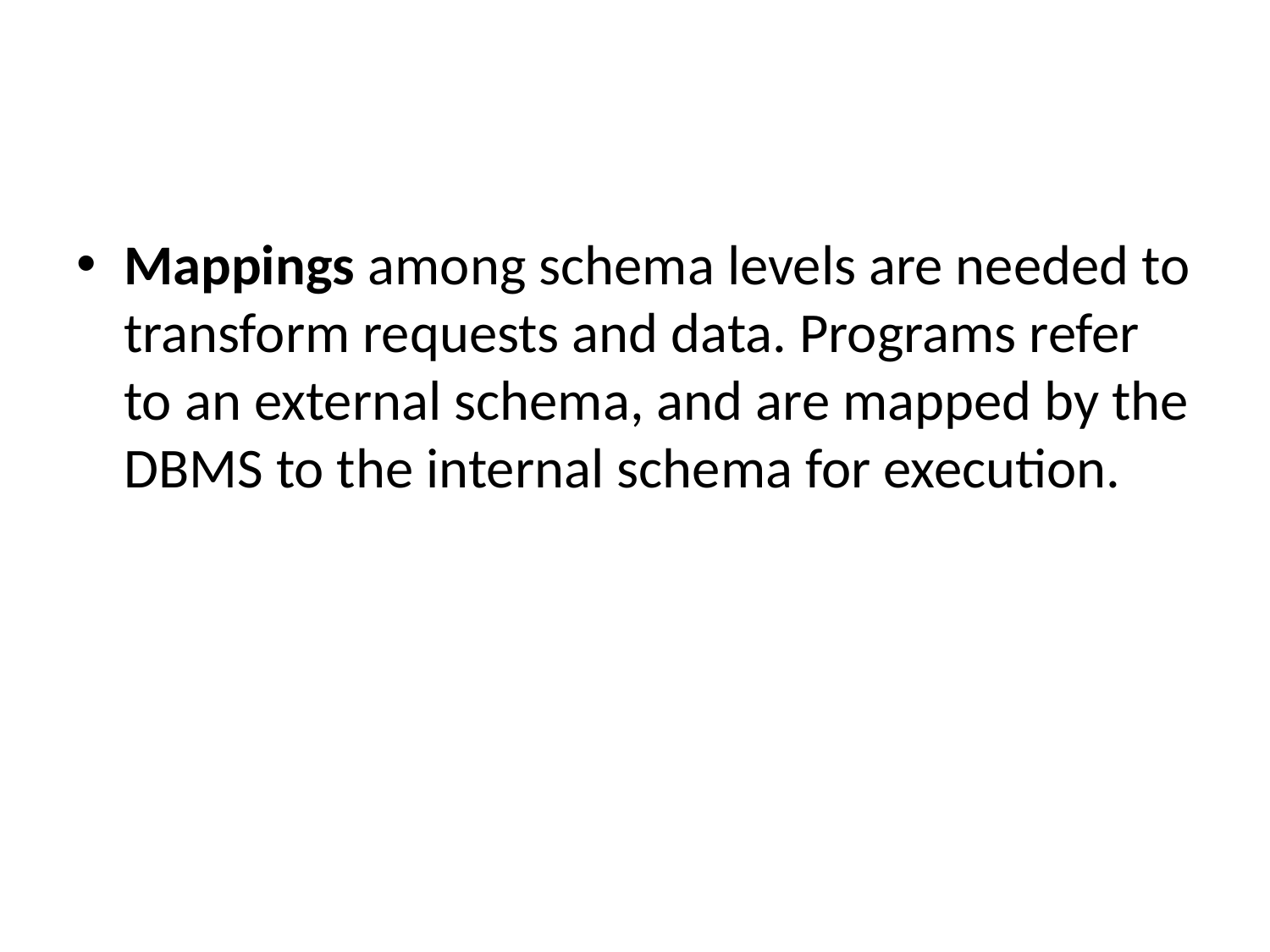

#
Mappings among schema levels are needed to transform requests and data. Programs refer to an external schema, and are mapped by the DBMS to the internal schema for execution.